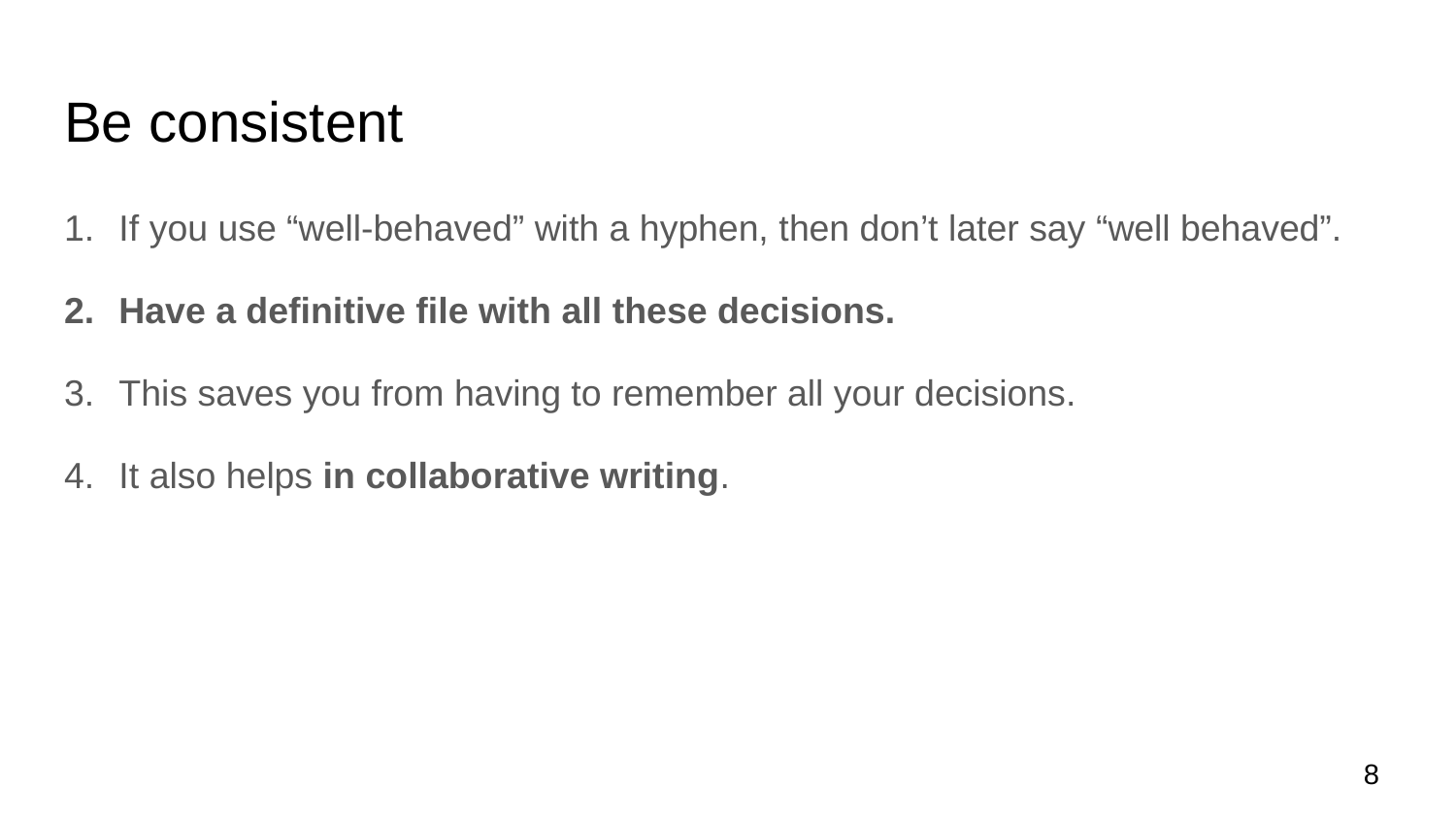

# Be consistent
If you use “well-behaved” with a hyphen, then don’t later say “well behaved”.
Have a definitive file with all these decisions.
This saves you from having to remember all your decisions.
It also helps in collaborative writing.
8